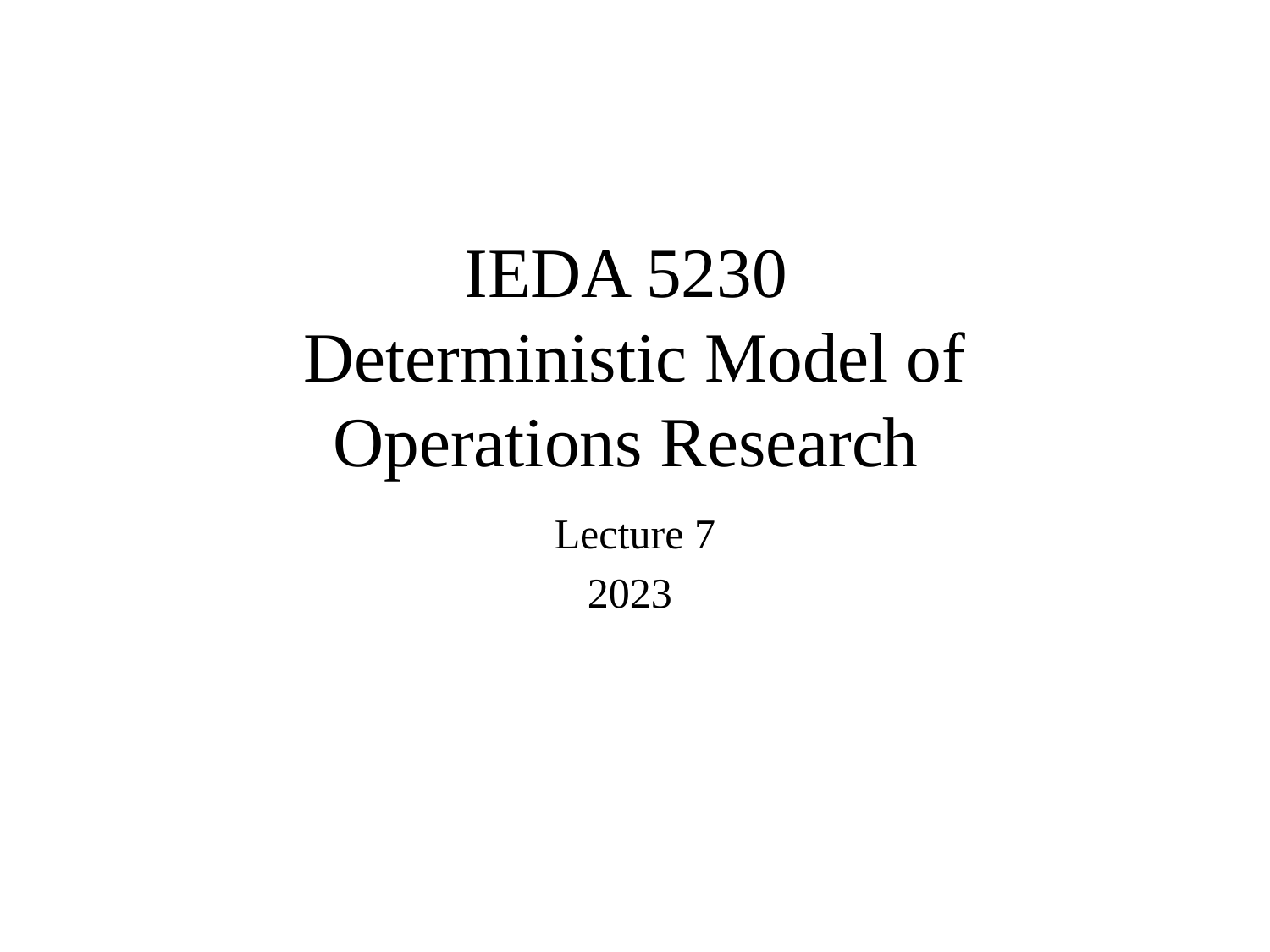

# IEDA 5230 Deterministic Model of Operations Research
Lecture 7
2023